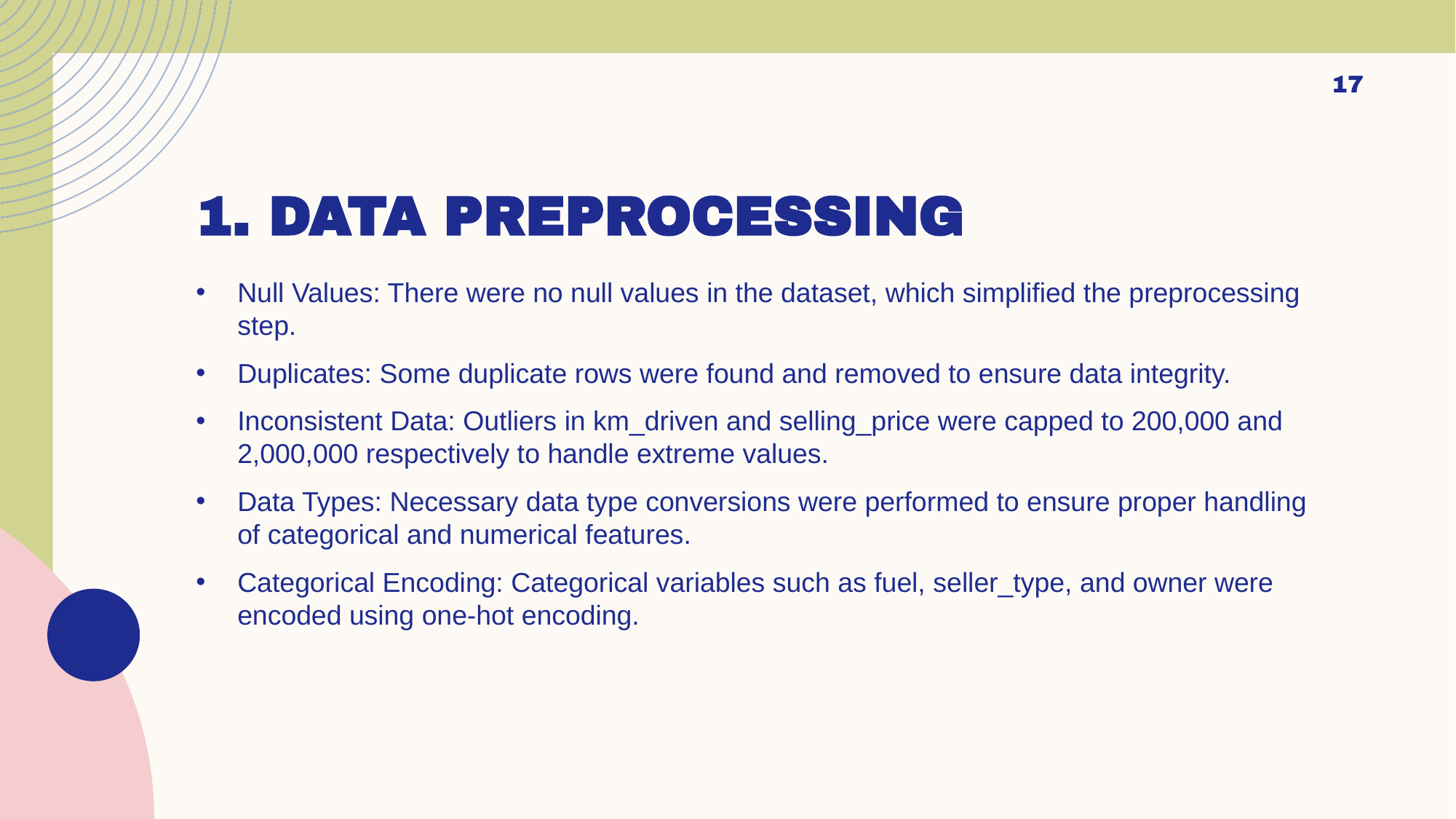

17
# 1. Data Preprocessing
Null Values: There were no null values in the dataset, which simplified the preprocessing step.
Duplicates: Some duplicate rows were found and removed to ensure data integrity.
Inconsistent Data: Outliers in km_driven and selling_price were capped to 200,000 and 2,000,000 respectively to handle extreme values.
Data Types: Necessary data type conversions were performed to ensure proper handling of categorical and numerical features.
Categorical Encoding: Categorical variables such as fuel, seller_type, and owner were encoded using one-hot encoding.